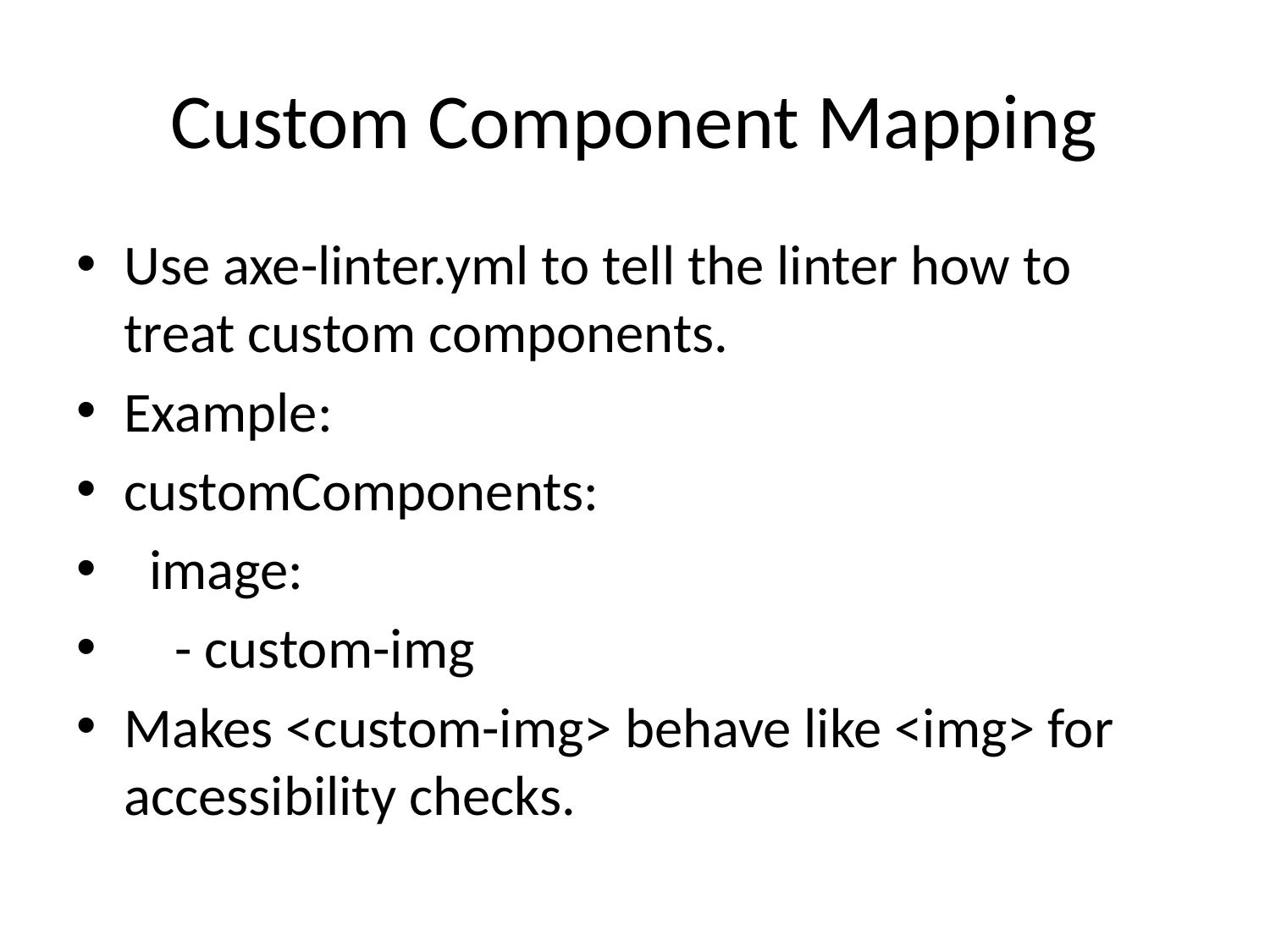

# Custom Component Mapping
Use axe-linter.yml to tell the linter how to treat custom components.
Example:
customComponents:
  image:
    - custom-img
Makes <custom-img> behave like <img> for accessibility checks.